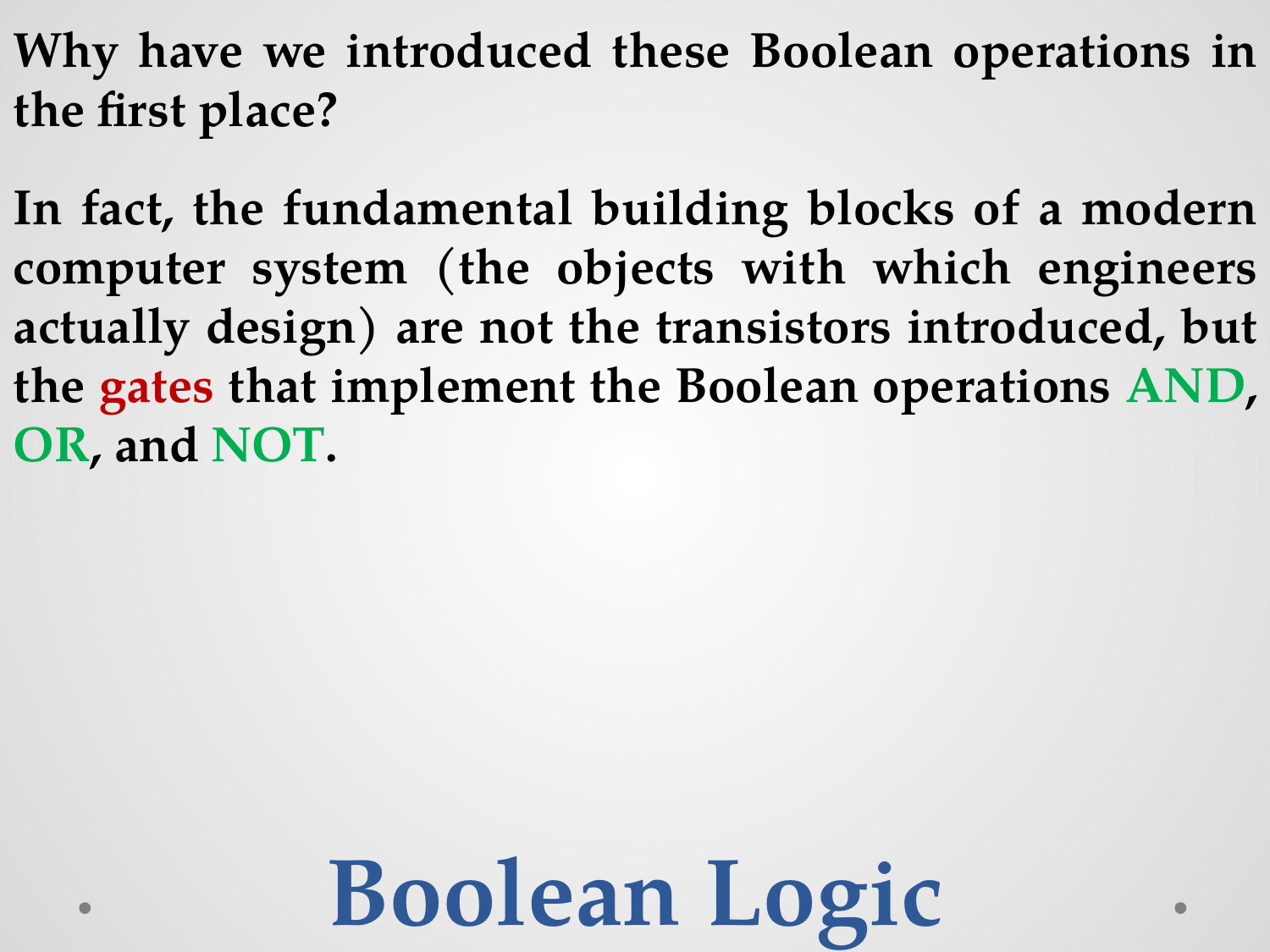

Why have we introduced these Boolean operations in the first place?
In fact, the fundamental building blocks of a modern computer system (the objects with which engineers actually design) are not the transistors introduced, but the gates that implement the Boolean operations AND, OR, and NOT.
Boolean Logic